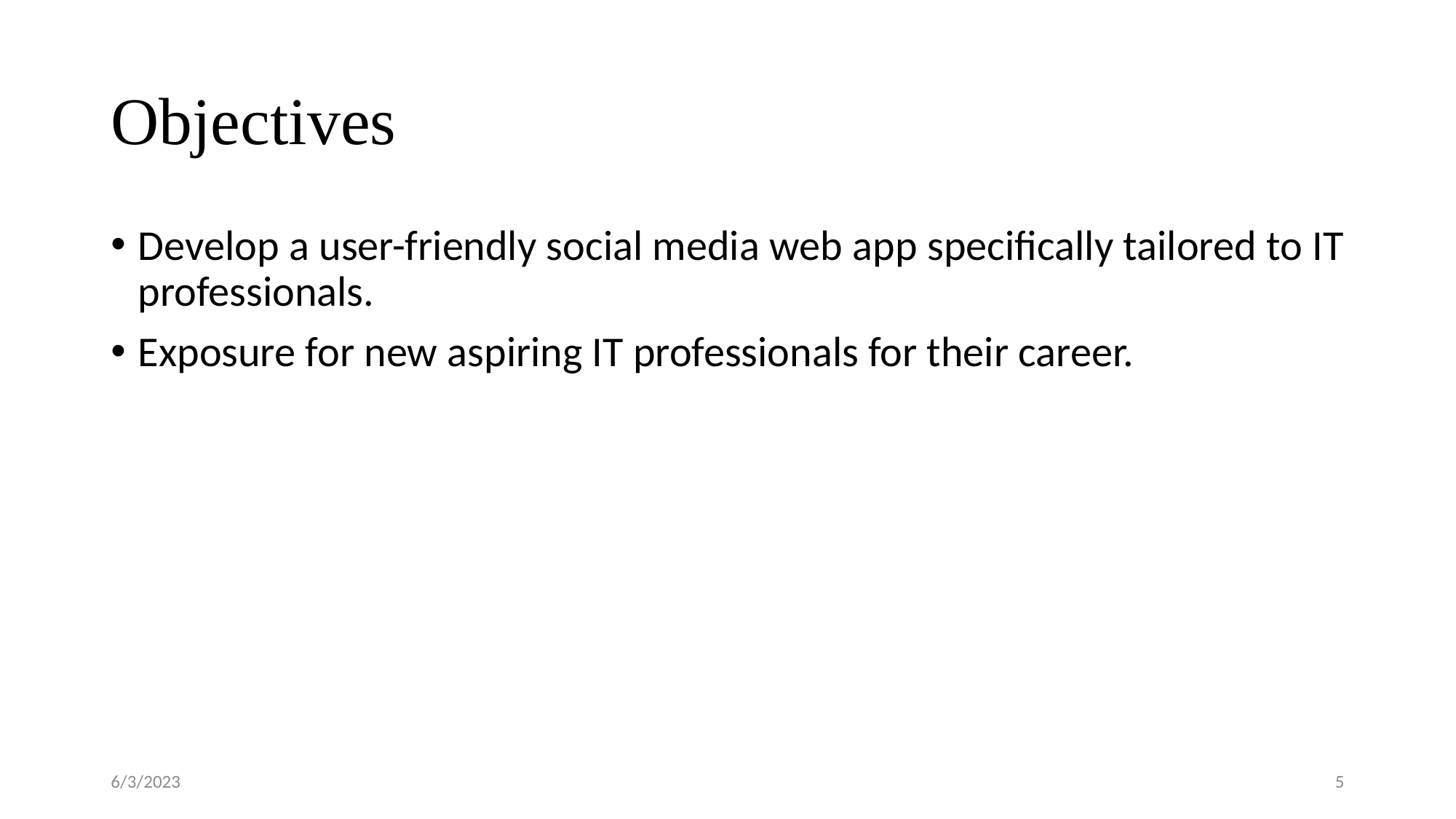

# Objectives
Develop a user-friendly social media web app specifically tailored to IT professionals.
Exposure for new aspiring IT professionals for their career.

6/3/2023
5